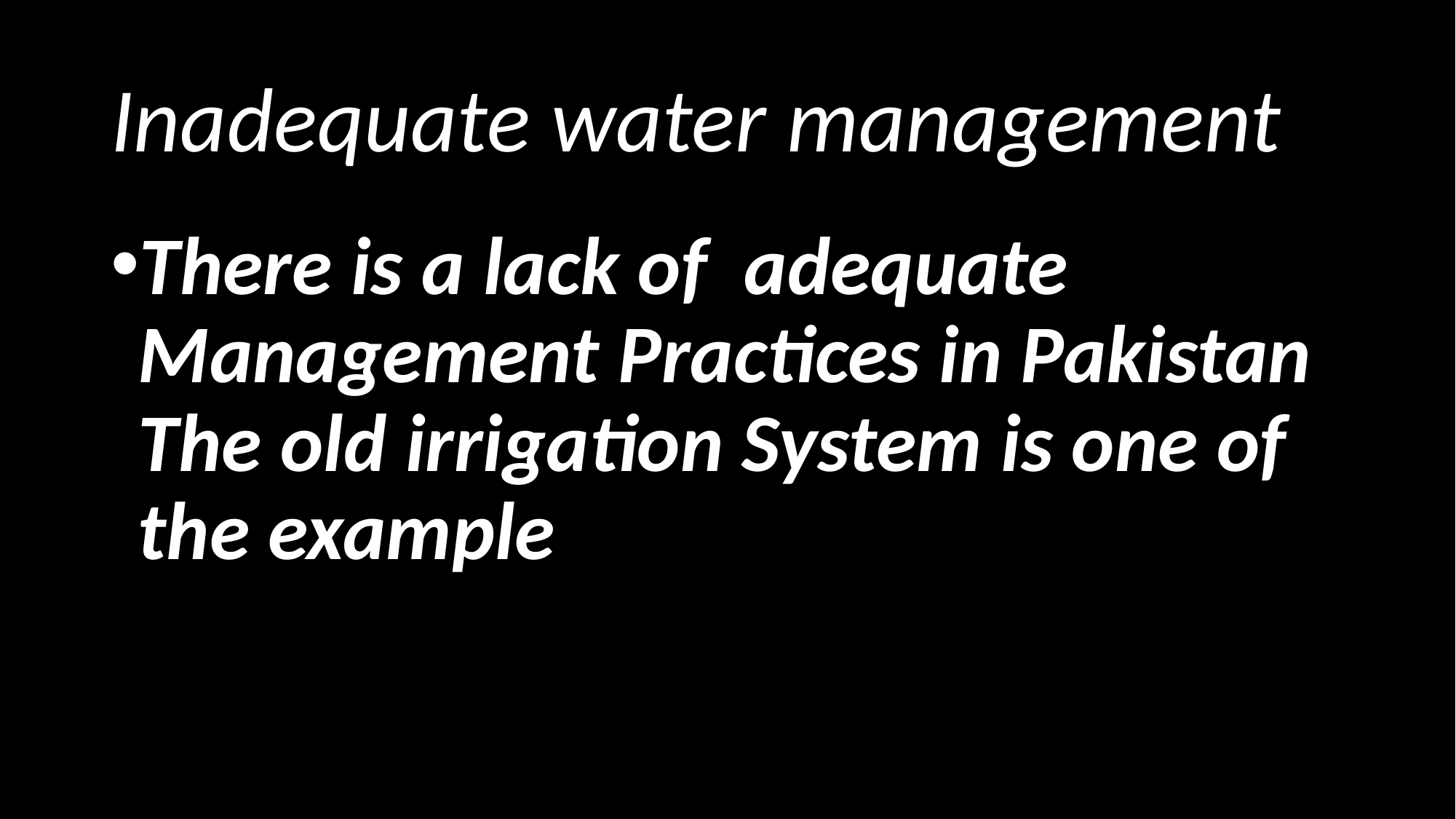

# Inadequate water management
There is a lack of  adequate  Management Practices in Pakistan The old irrigation System is one of the example